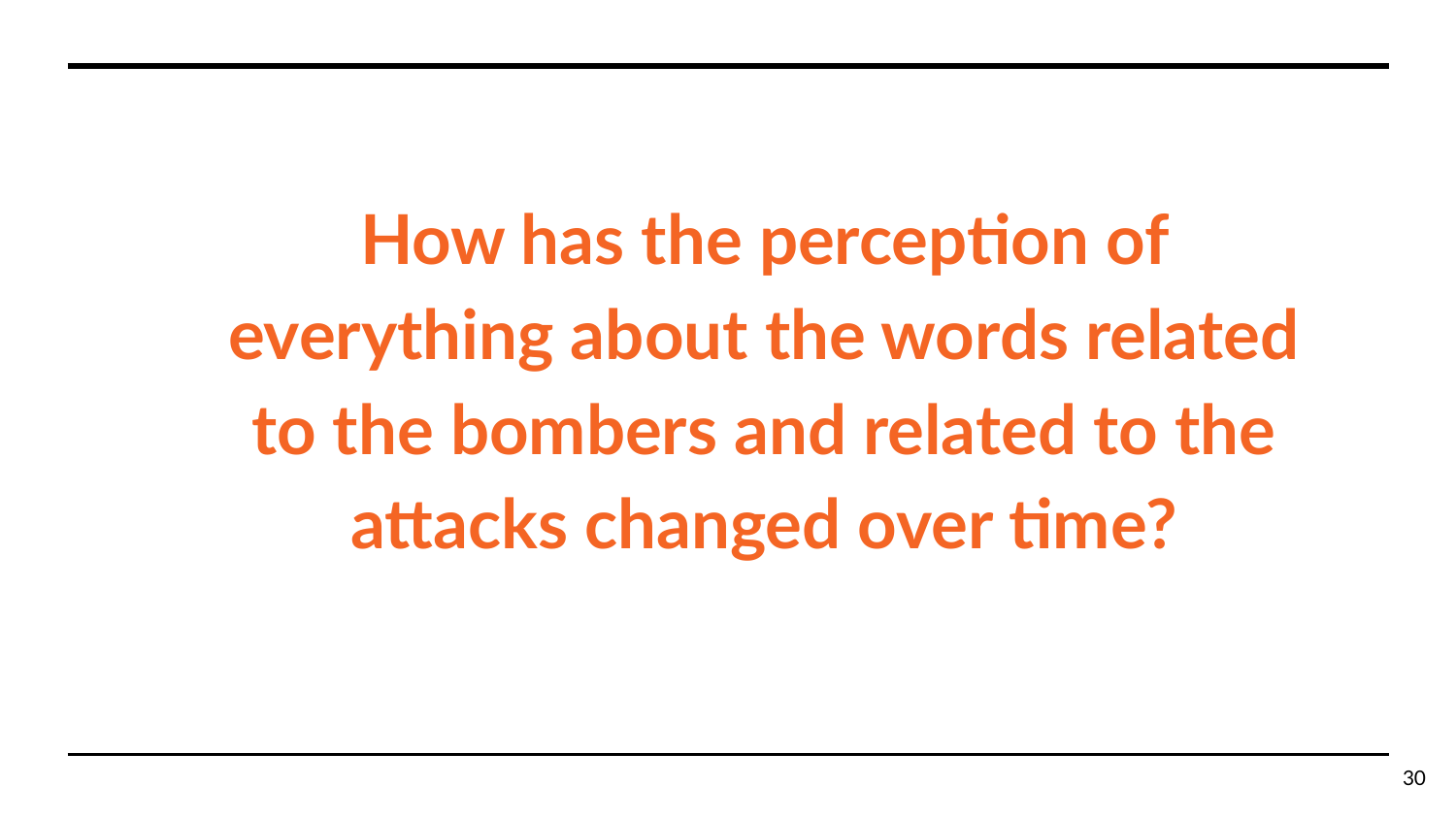

# How has the perception of everything about the words related to the bombers and related to the attacks changed over time?

30